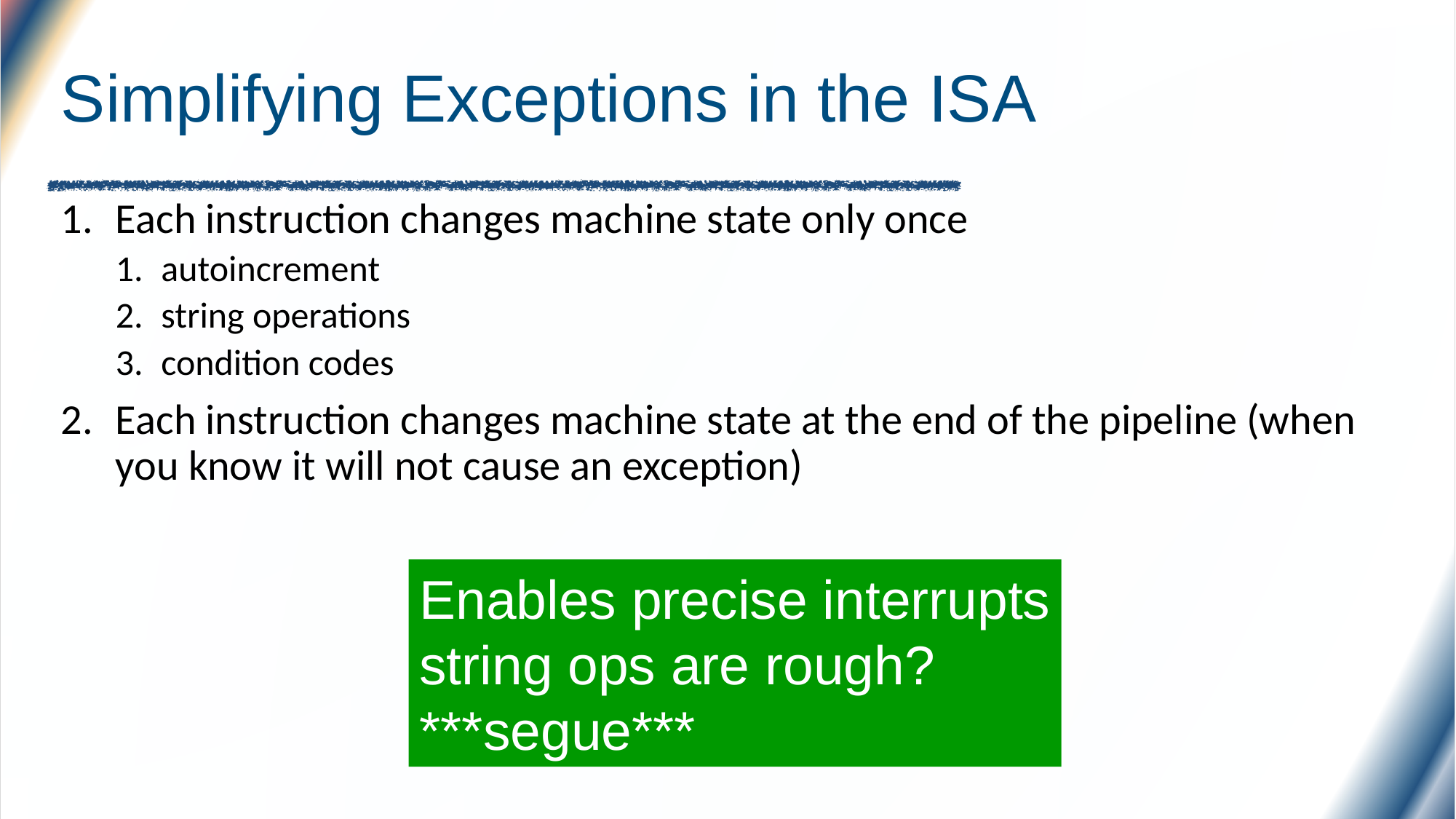

# Simplifying Exceptions in the ISA
Each instruction changes machine state only once
autoincrement
string operations
condition codes
Each instruction changes machine state at the end of the pipeline (when you know it will not cause an exception)
Enables precise interrupts
string ops are rough?
***segue***